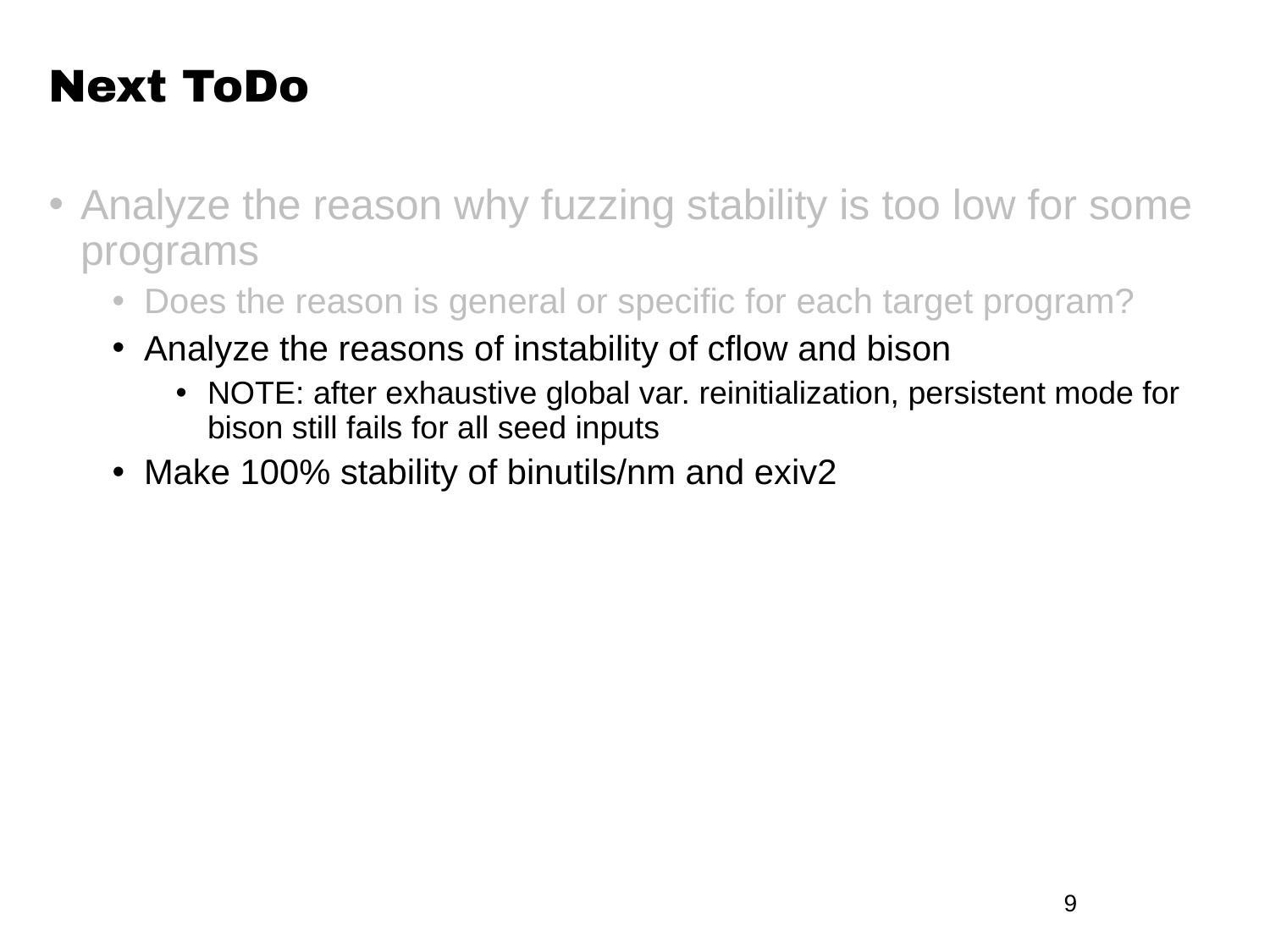

# Next ToDo
Analyze the reason why fuzzing stability is too low for some programs
Does the reason is general or specific for each target program?
Analyze the reasons of instability of cflow and bison
NOTE: after exhaustive global var. reinitialization, persistent mode for bison still fails for all seed inputs
Make 100% stability of binutils/nm and exiv2